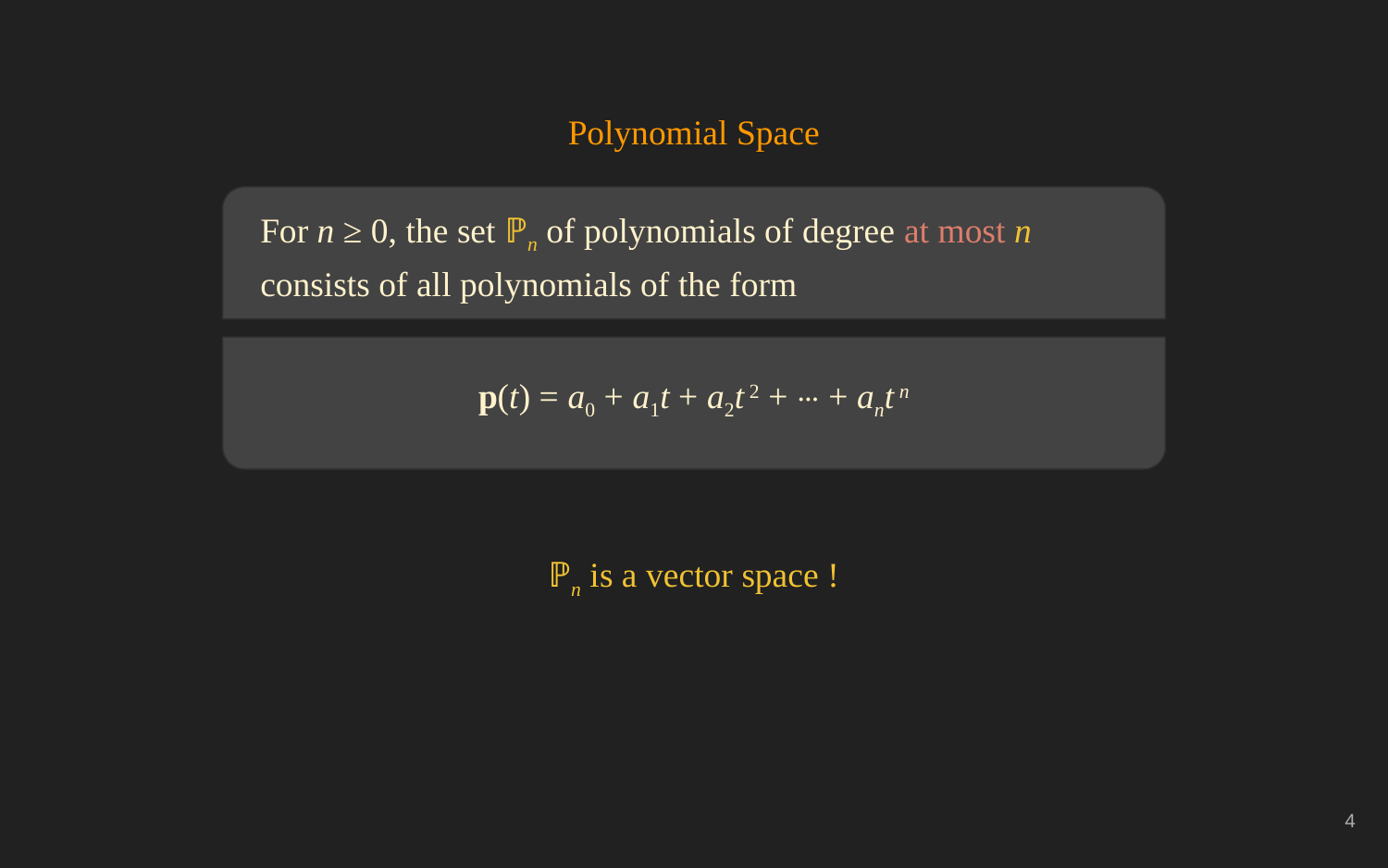

Polynomial Space

For n ≥ 0, the set ℙn of polynomials of degree at most n consists of all polynomials of the form

p(t) = a0 + a1t + a2t 2 + ⋯ + ant n
ℙn is a vector space !
4